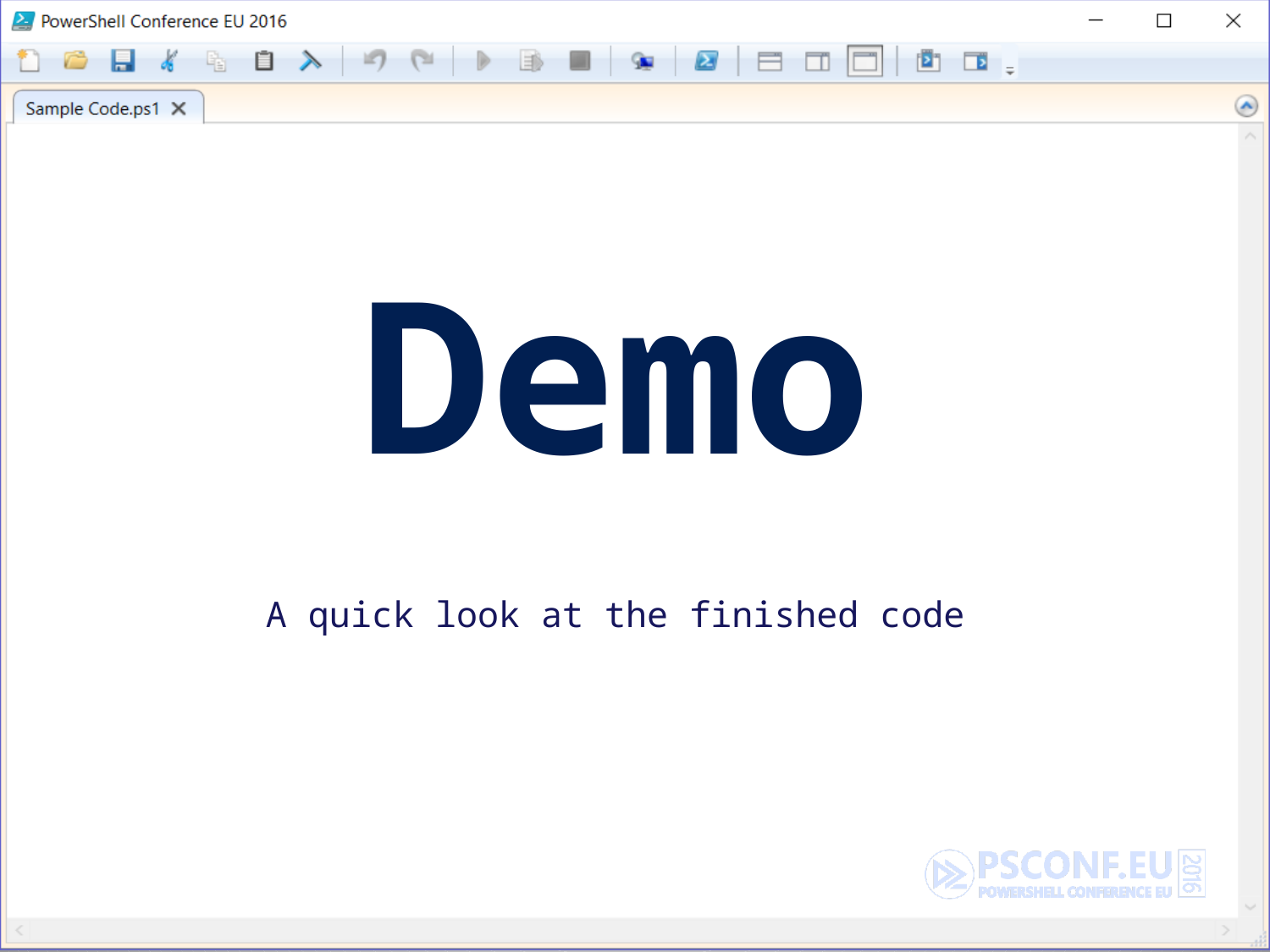

# Demo
A quick look at the finished code